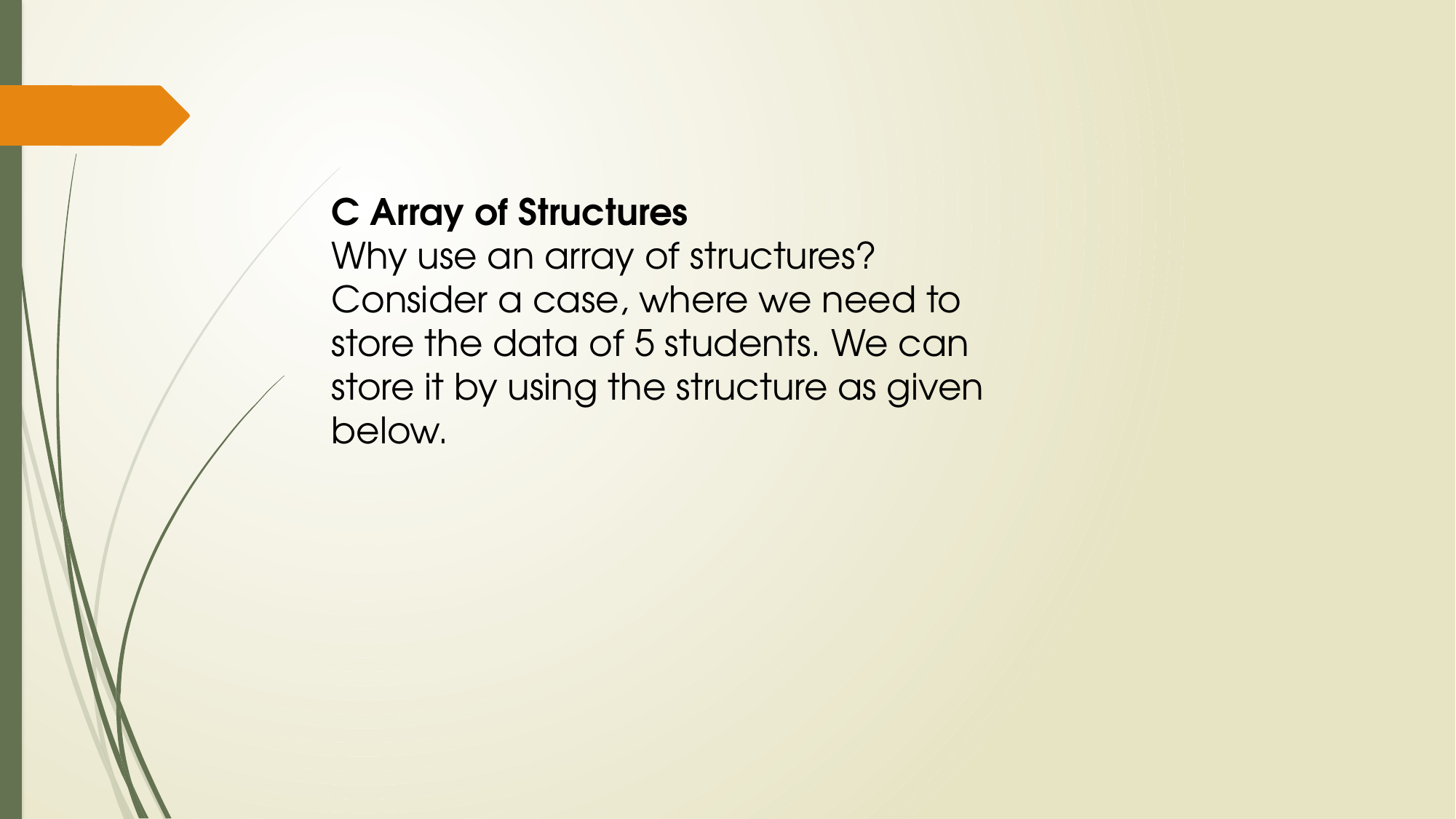

C Array of Structures
Why use an array of structures?
Consider a case, where we need to store the data of 5 students. We can store it by using the structure as given below.